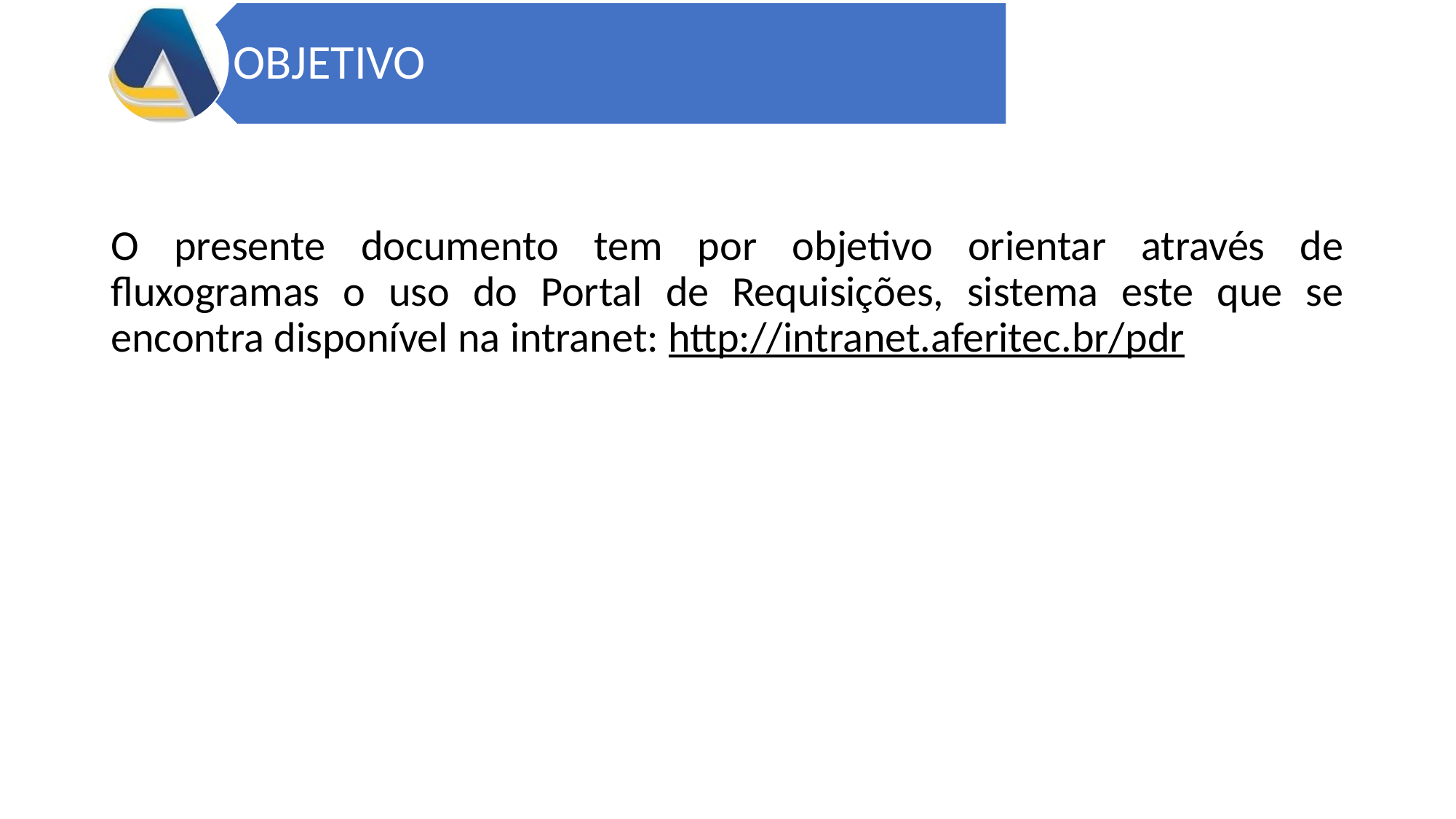

OBJETIVO
O presente documento tem por objetivo orientar através de fluxogramas o uso do Portal de Requisições, sistema este que se encontra disponível na intranet: http://intranet.aferitec.br/pdr